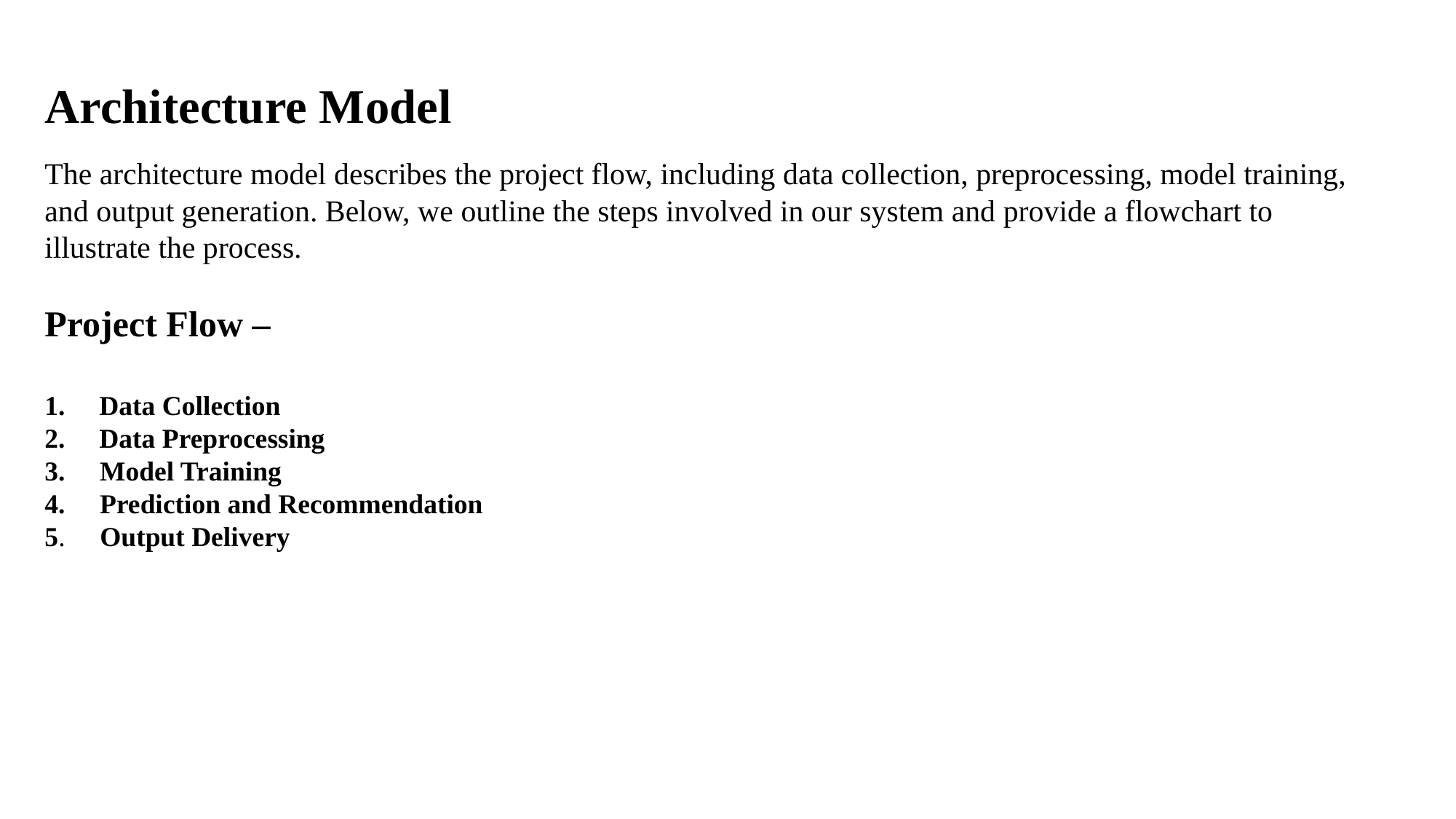

Architecture Model

The architecture model describes the project flow, including data collection, preprocessing, model training, and output generation. Below, we outline the steps involved in our system and provide a flowchart to illustrate the process.

Project Flow –

Data Collection
Data Preprocessing
3.     Model Training
4.     Prediction and Recommendation
5.     Output Delivery